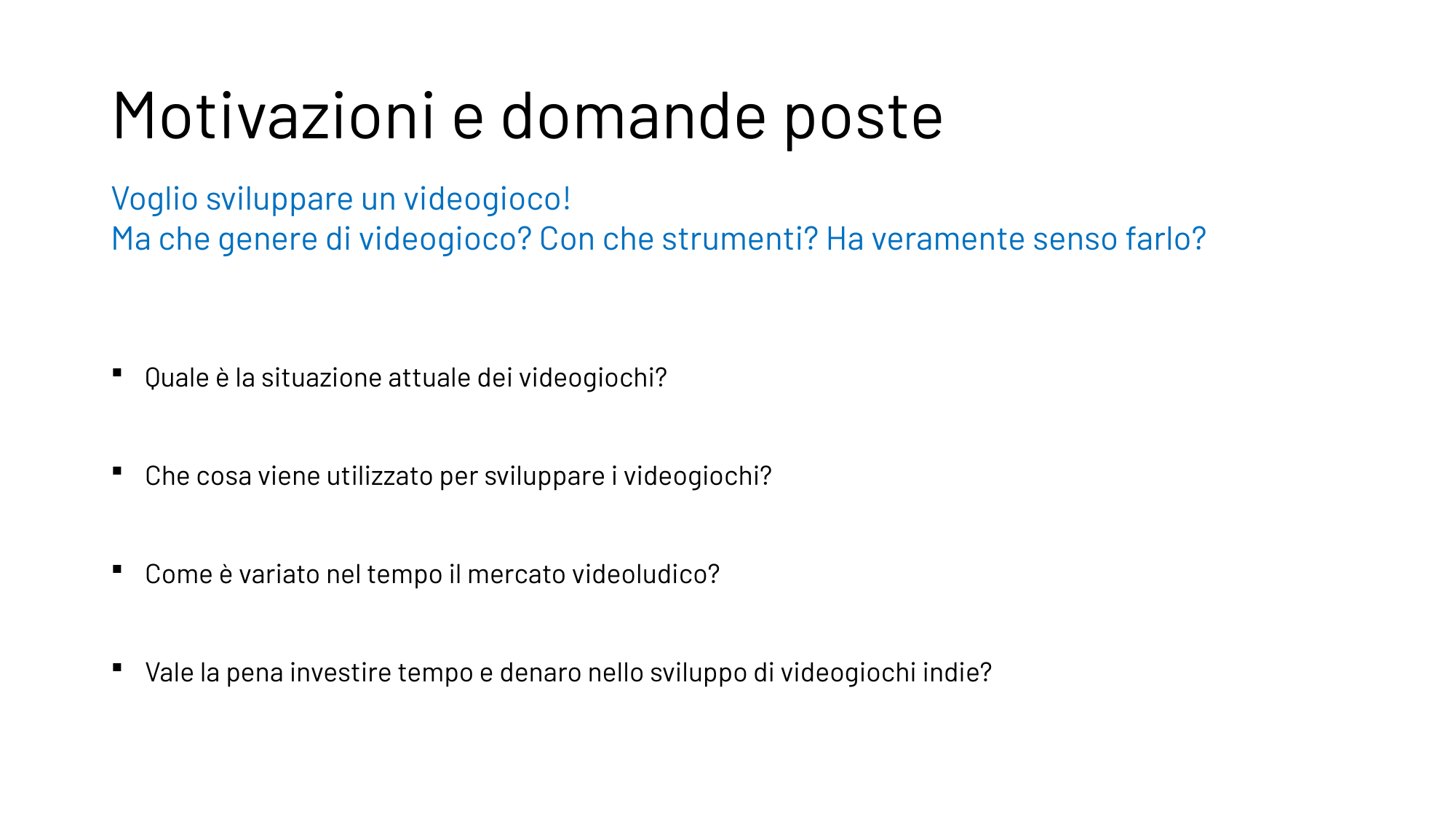

# Motivazioni e domande poste
Voglio sviluppare un videogioco!
Ma che genere di videogioco? Con che strumenti? Ha veramente senso farlo?
Quale è la situazione attuale dei videogiochi?
Che cosa viene utilizzato per sviluppare i videogiochi?
Come è variato nel tempo il mercato videoludico?
Vale la pena investire tempo e denaro nello sviluppo di videogiochi indie?